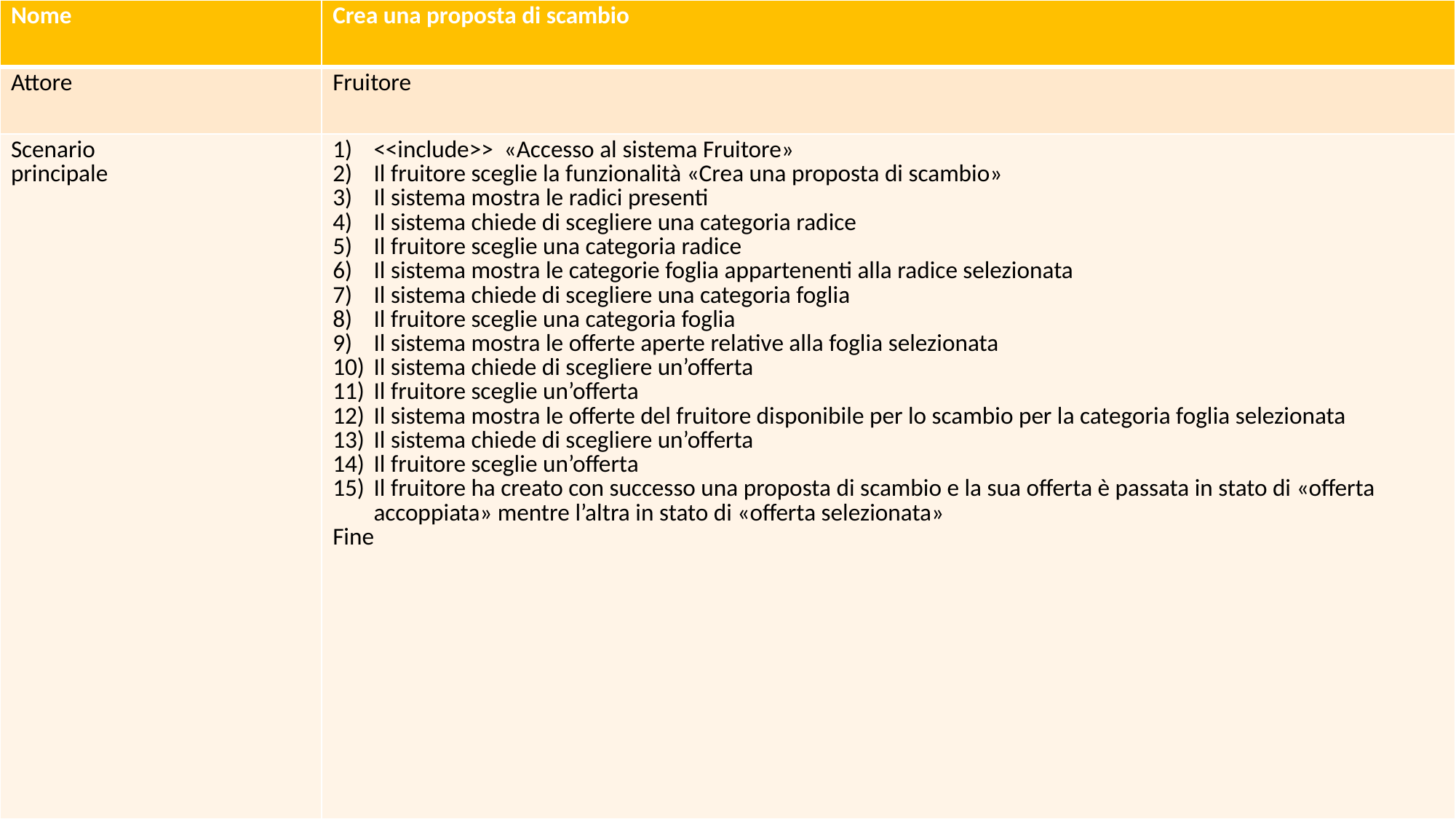

| Nome | Crea una proposta di scambio |
| --- | --- |
| Attore | Fruitore |
| Scenario principale | <<include>> «Accesso al sistema Fruitore» Il fruitore sceglie la funzionalità «Crea una proposta di scambio» Il sistema mostra le radici presenti Il sistema chiede di scegliere una categoria radice Il fruitore sceglie una categoria radice Il sistema mostra le categorie foglia appartenenti alla radice selezionata Il sistema chiede di scegliere una categoria foglia Il fruitore sceglie una categoria foglia Il sistema mostra le offerte aperte relative alla foglia selezionata Il sistema chiede di scegliere un’offerta Il fruitore sceglie un’offerta Il sistema mostra le offerte del fruitore disponibile per lo scambio per la categoria foglia selezionata Il sistema chiede di scegliere un’offerta Il fruitore sceglie un’offerta Il fruitore ha creato con successo una proposta di scambio e la sua offerta è passata in stato di «offerta accoppiata» mentre l’altra in stato di «offerta selezionata» Fine |